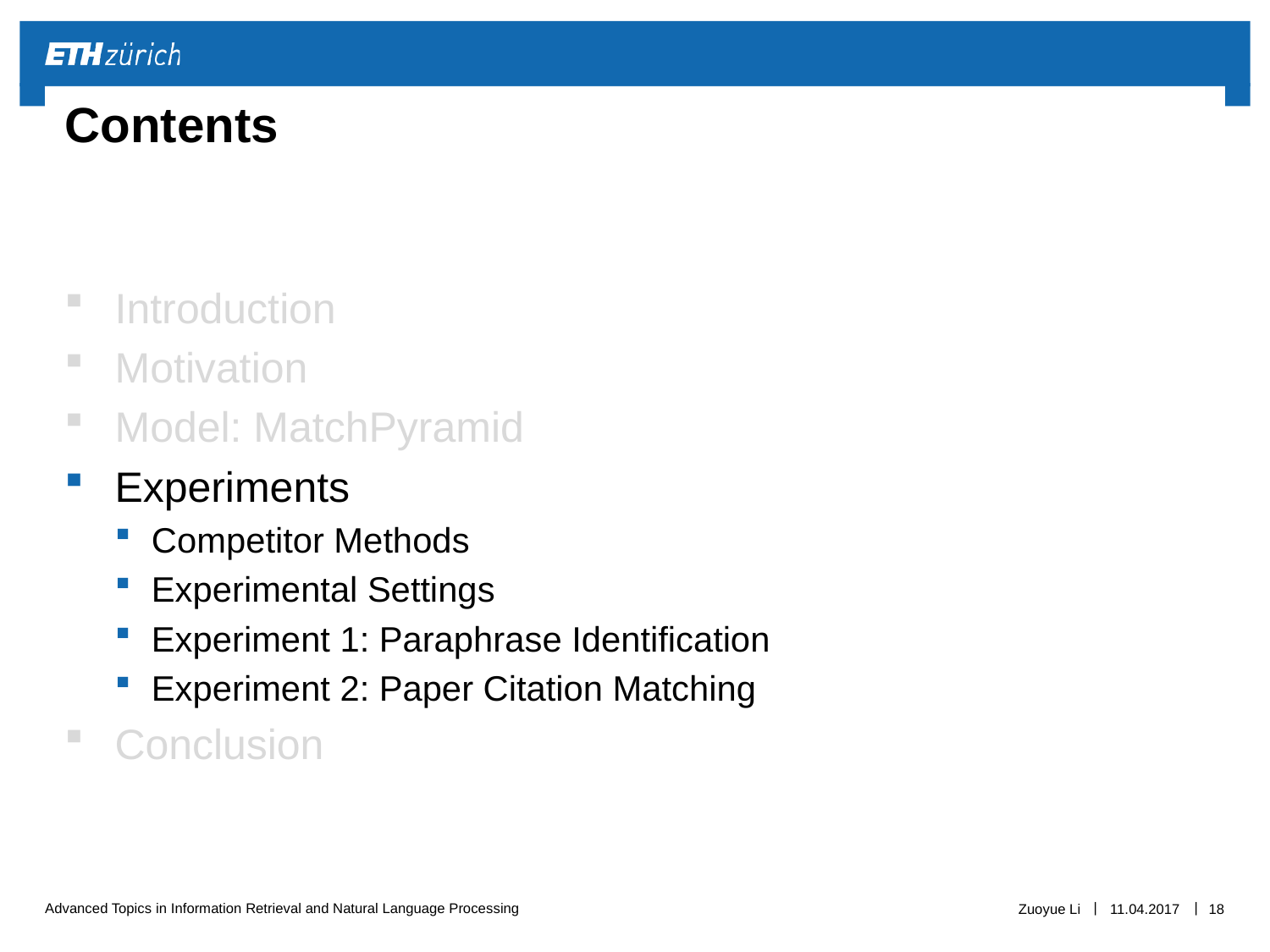

# Contents
Introduction
Motivation
Model: MatchPyramid
Experiments
Competitor Methods
Experimental Settings
Experiment 1: Paraphrase Identification
Experiment 2: Paper Citation Matching
Conclusion

Zuoyue Li
11.04.2017
18